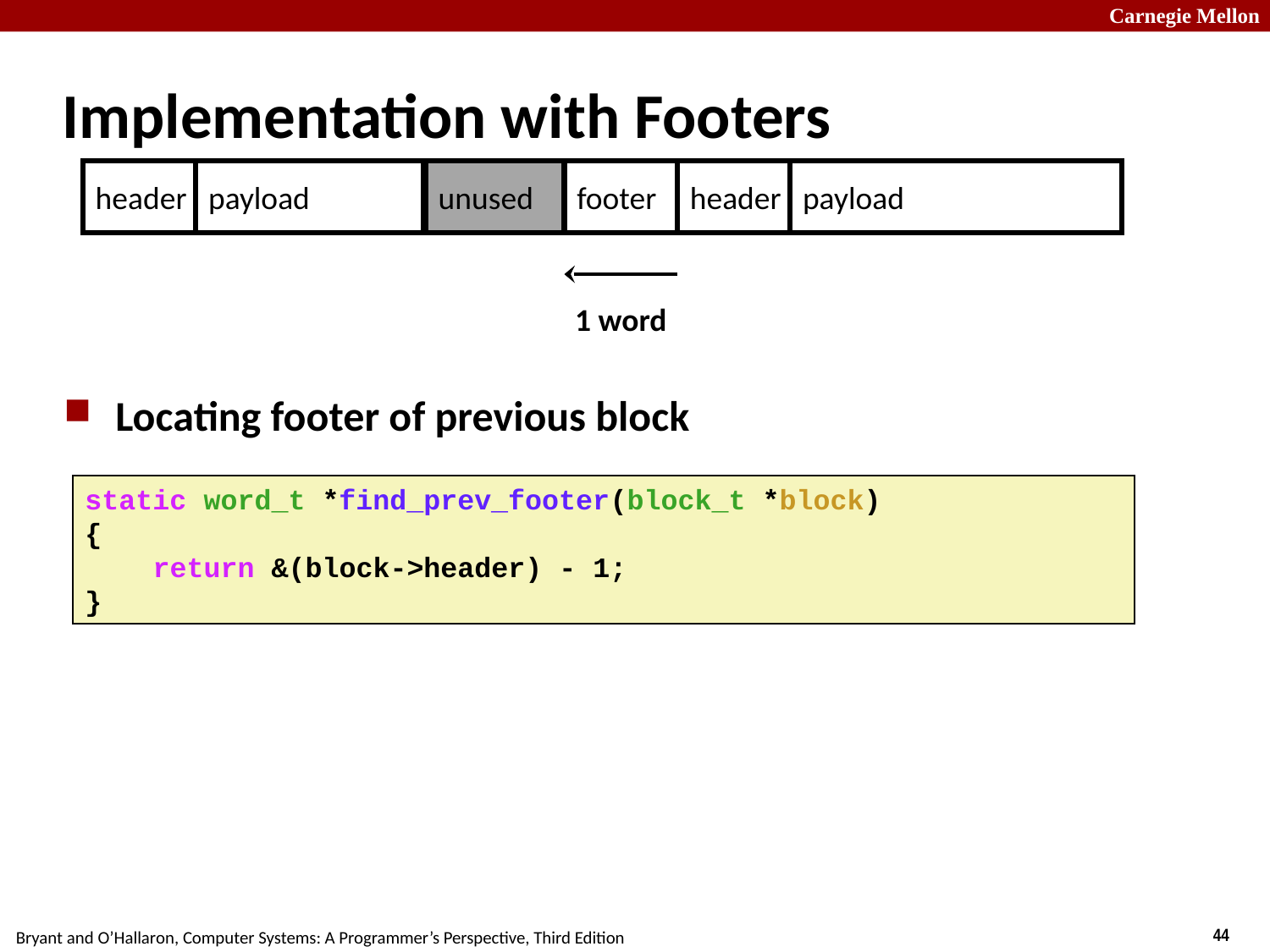

# Implementation with Footers
header
payload
unused
footer
header
payload

Locating footer of previous block

1 word
static word_t *find_prev_footer(block_t *block)
{
    return &(block->header) - 1;
}